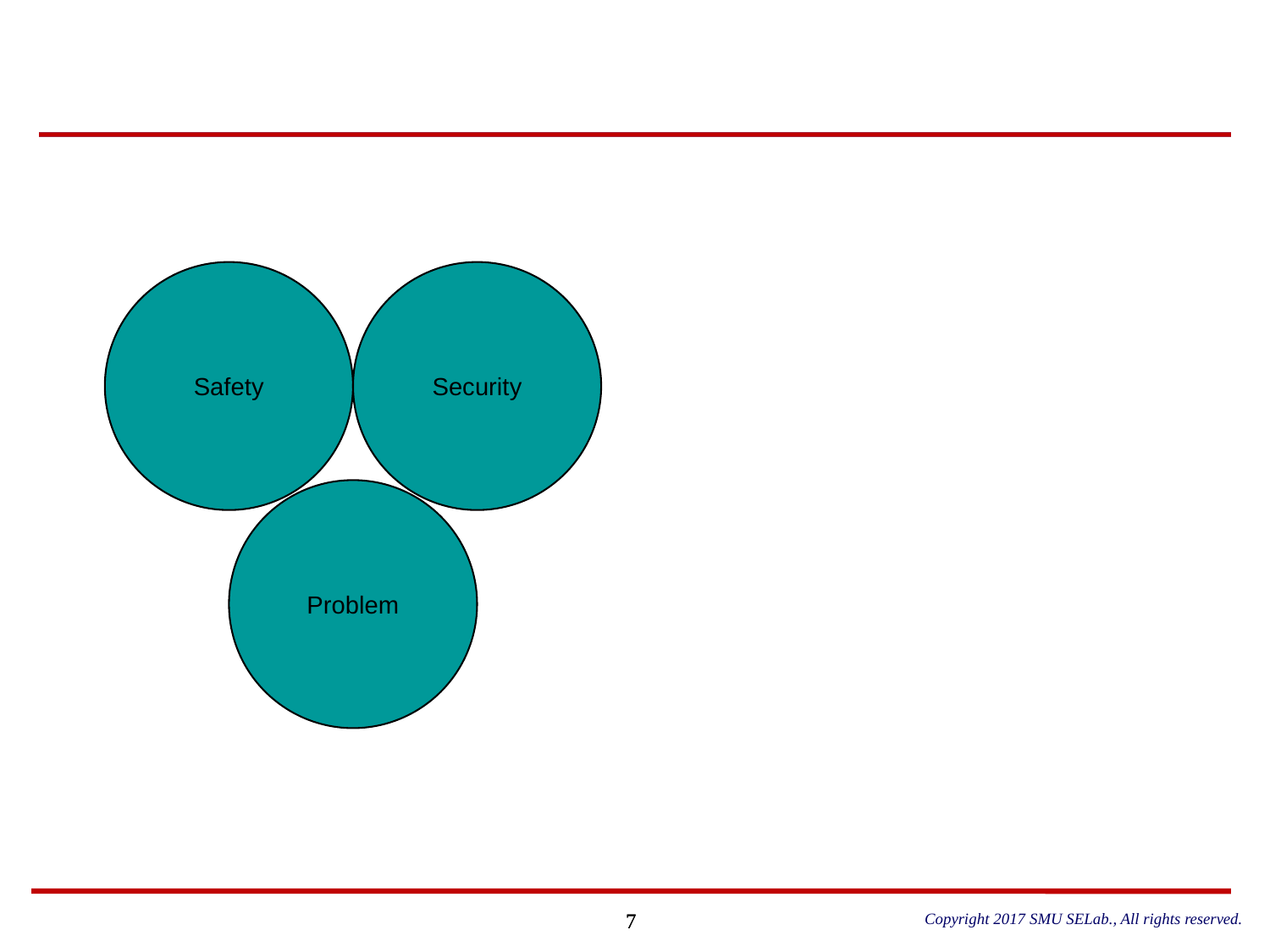

#

Safety
Security
Problem
Copyright 2017 SMU SELab., All rights reserved.